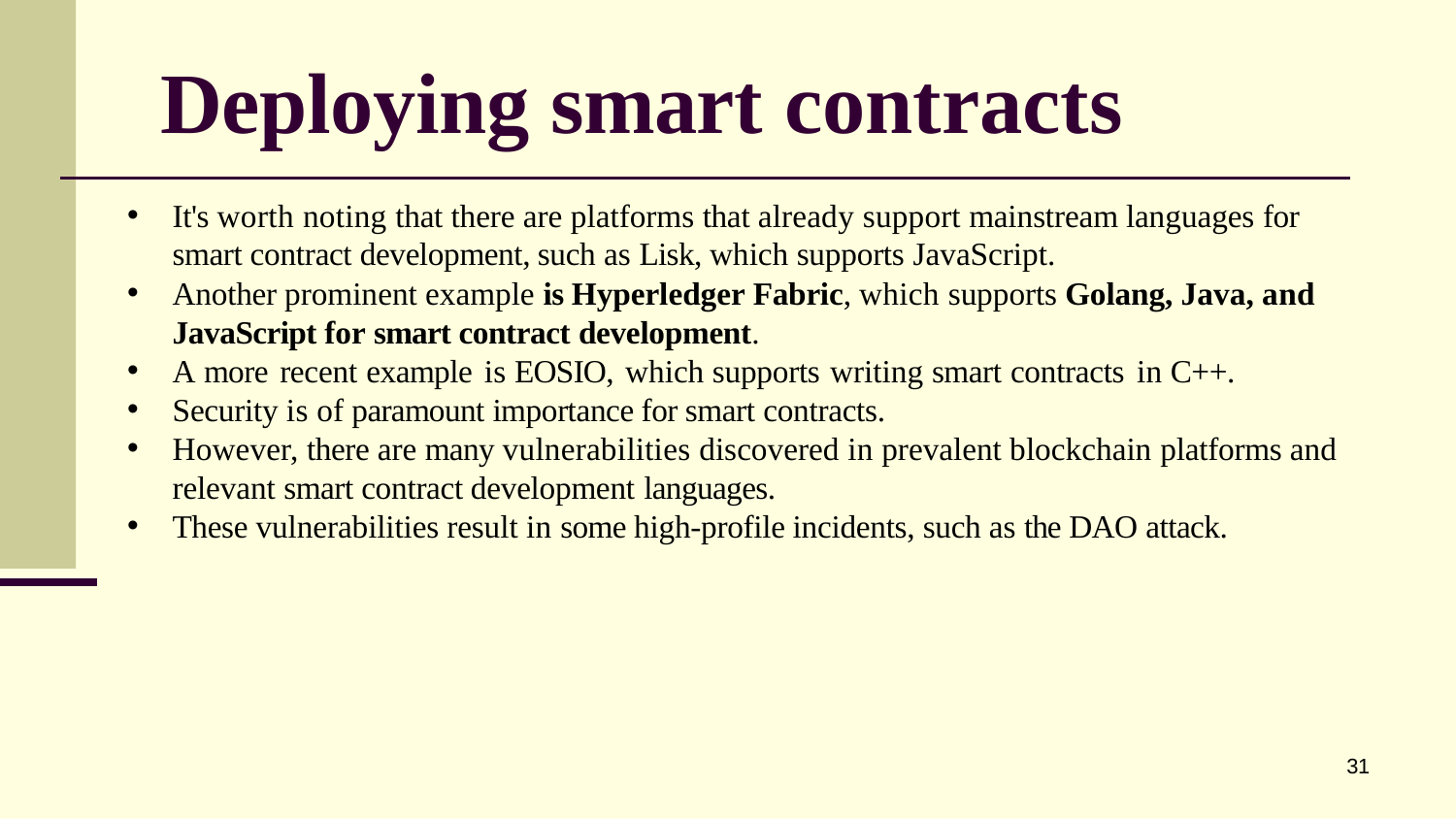

# Deploying smart	contracts
It's worth noting that there are platforms that already support mainstream languages for  smart contract development, such as Lisk, which supports JavaScript.
Another prominent example is Hyperledger Fabric, which supports Golang, Java, and  JavaScript for smart contract development.
A more recent example is EOSIO, which supports writing smart contracts in C++.
Security is of paramount importance for smart contracts.
However, there are many vulnerabilities discovered in prevalent blockchain platforms and  relevant smart contract development languages.
These vulnerabilities result in some high-profile incidents, such as the DAO attack.
31